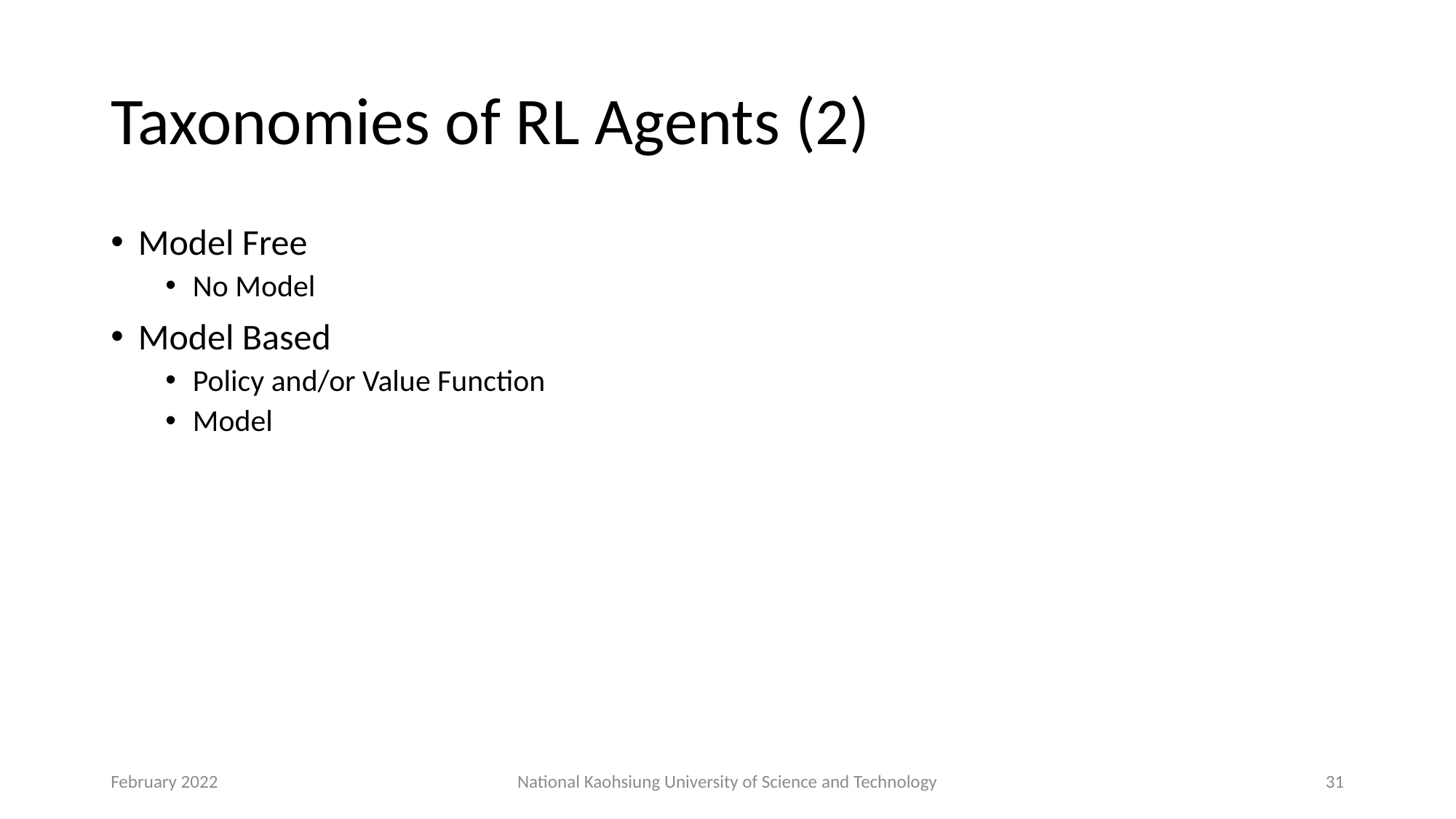

# Taxonomies of RL Agents (2)
Model Free
No Model
Model Based
Policy and/or Value Function
Model
February 2022
National Kaohsiung University of Science and Technology
31